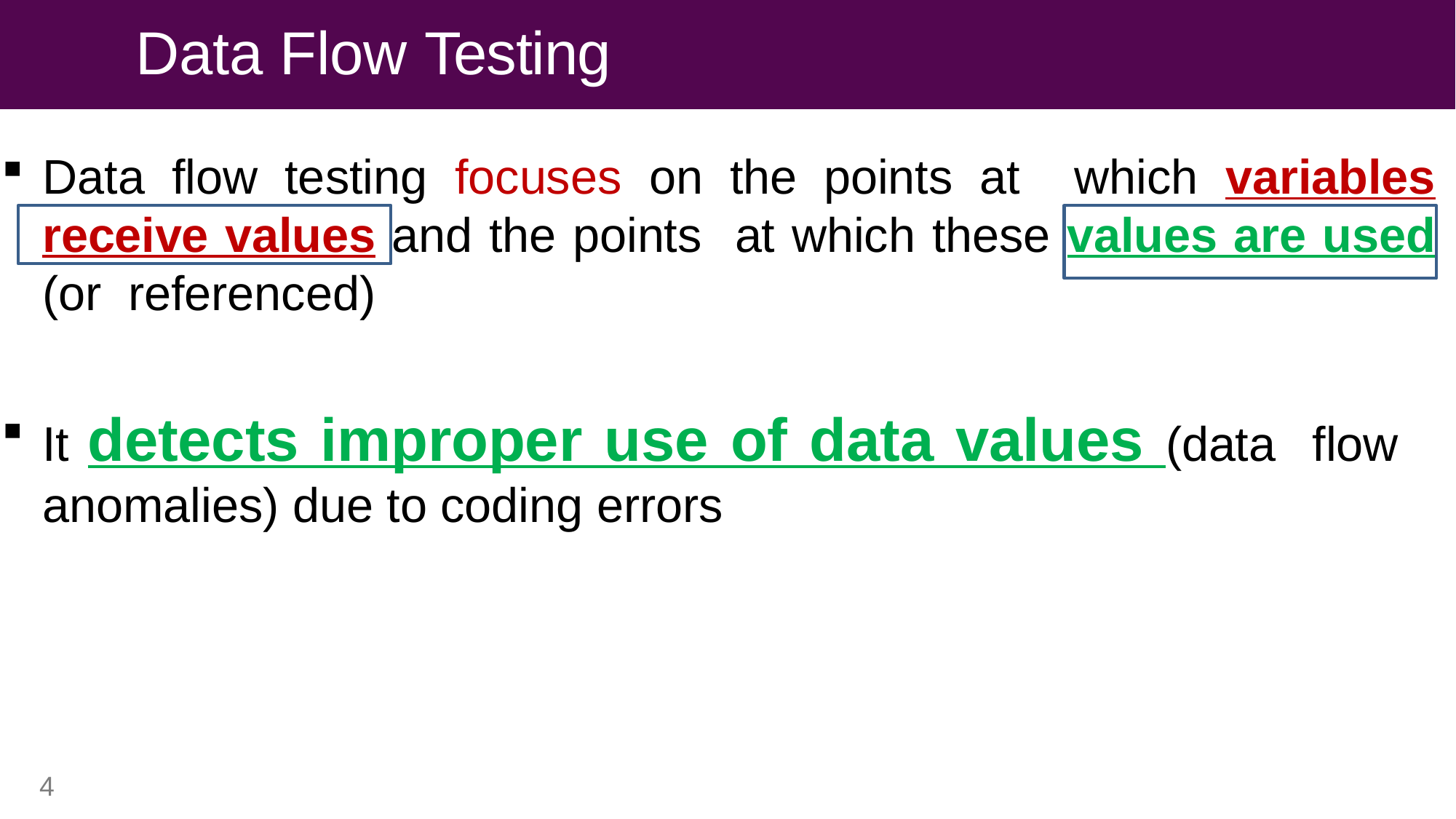

# Data Flow Testing
Data flow testing focuses on the points at  which variables receive values and the points  at which these values are used (or  referenced)

It detects improper use of data values (data  flow anomalies) due to coding errors

4